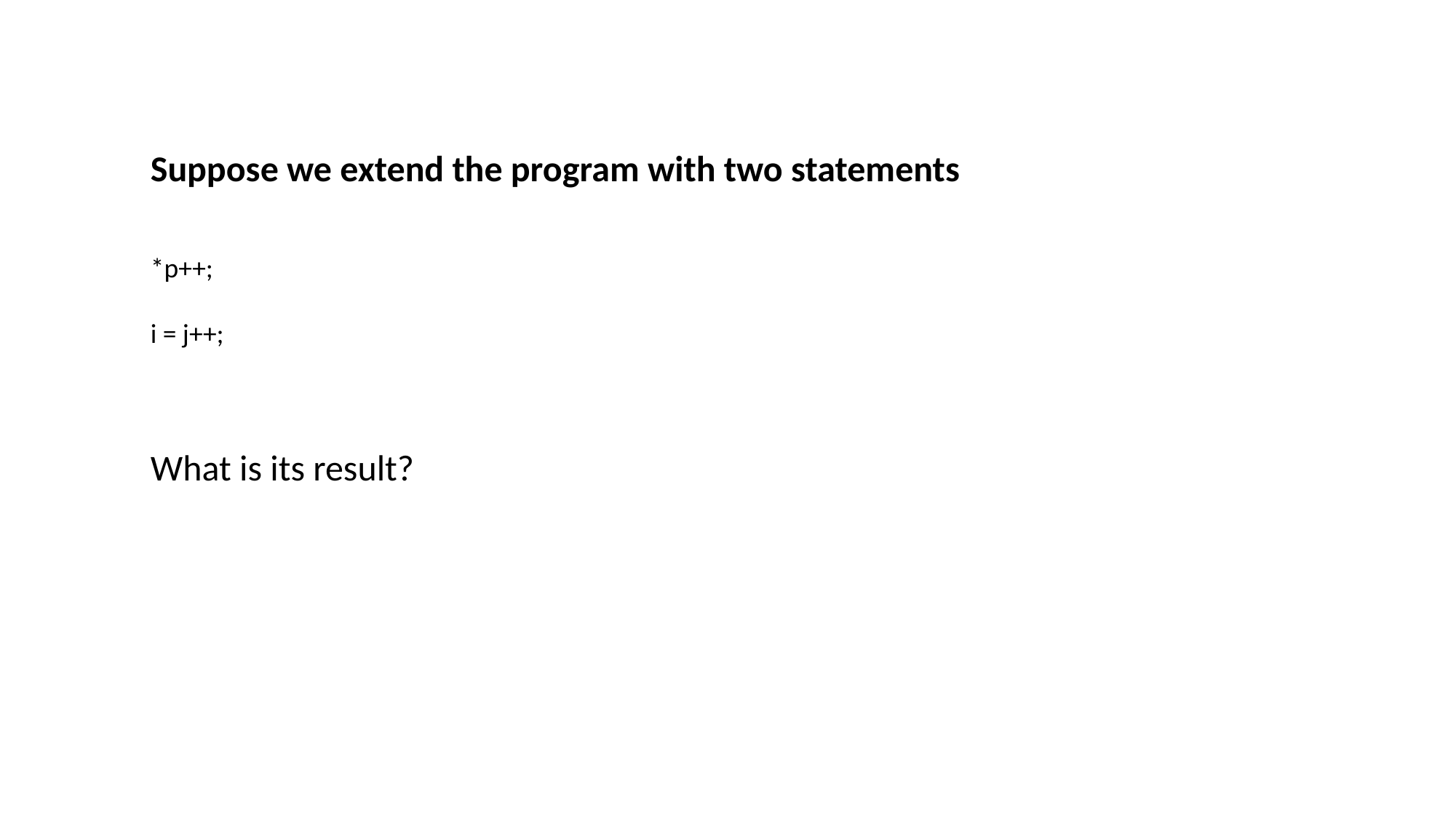

Suppose we extend the program with two statements
*p++;

i = j++;

What is its result?